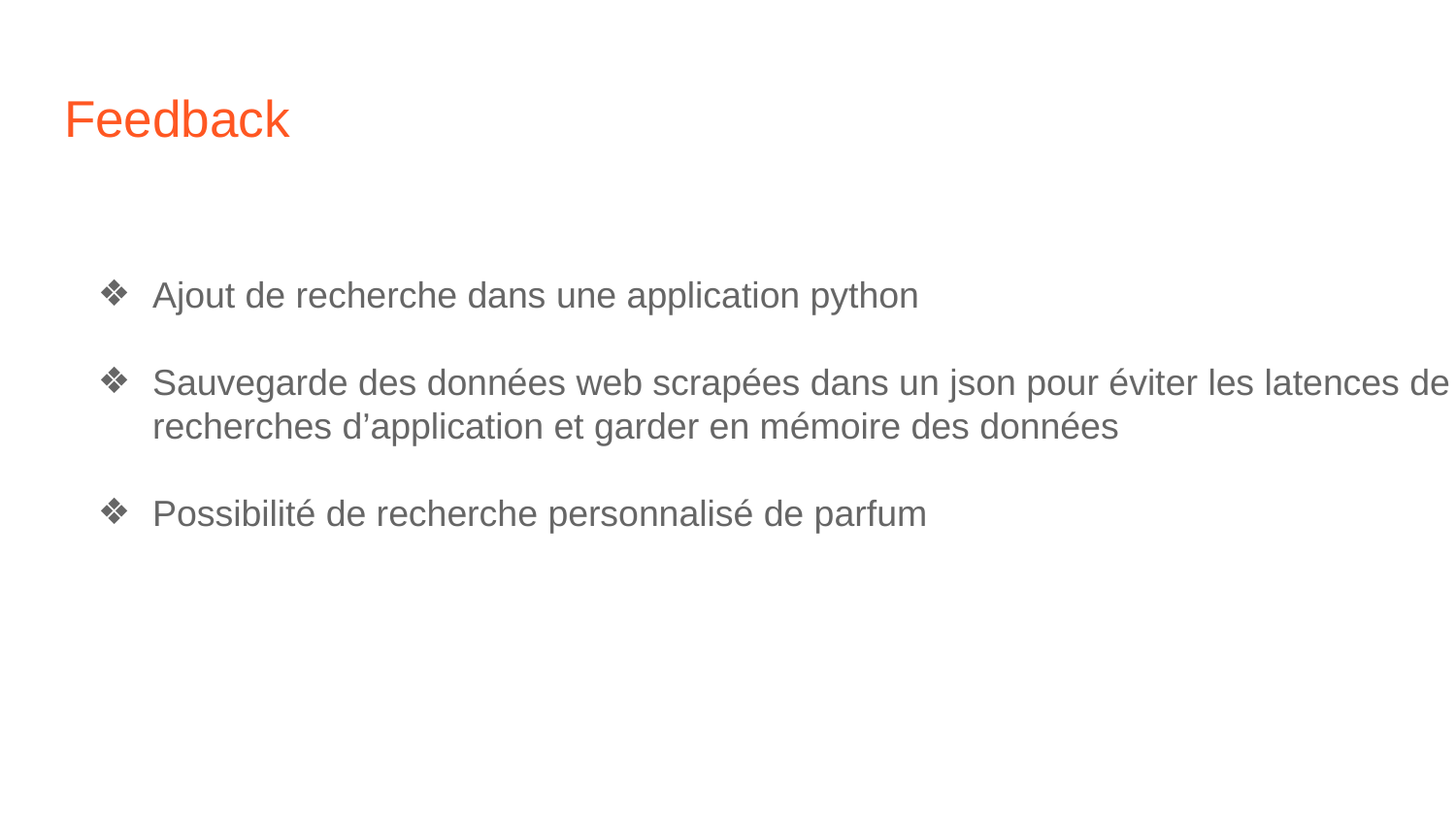

# Feedback
Ajout de recherche dans une application python

Sauvegarde des données web scrapées dans un json pour éviter les latences de recherches d’application et garder en mémoire des données

Possibilité de recherche personnalisé de parfum